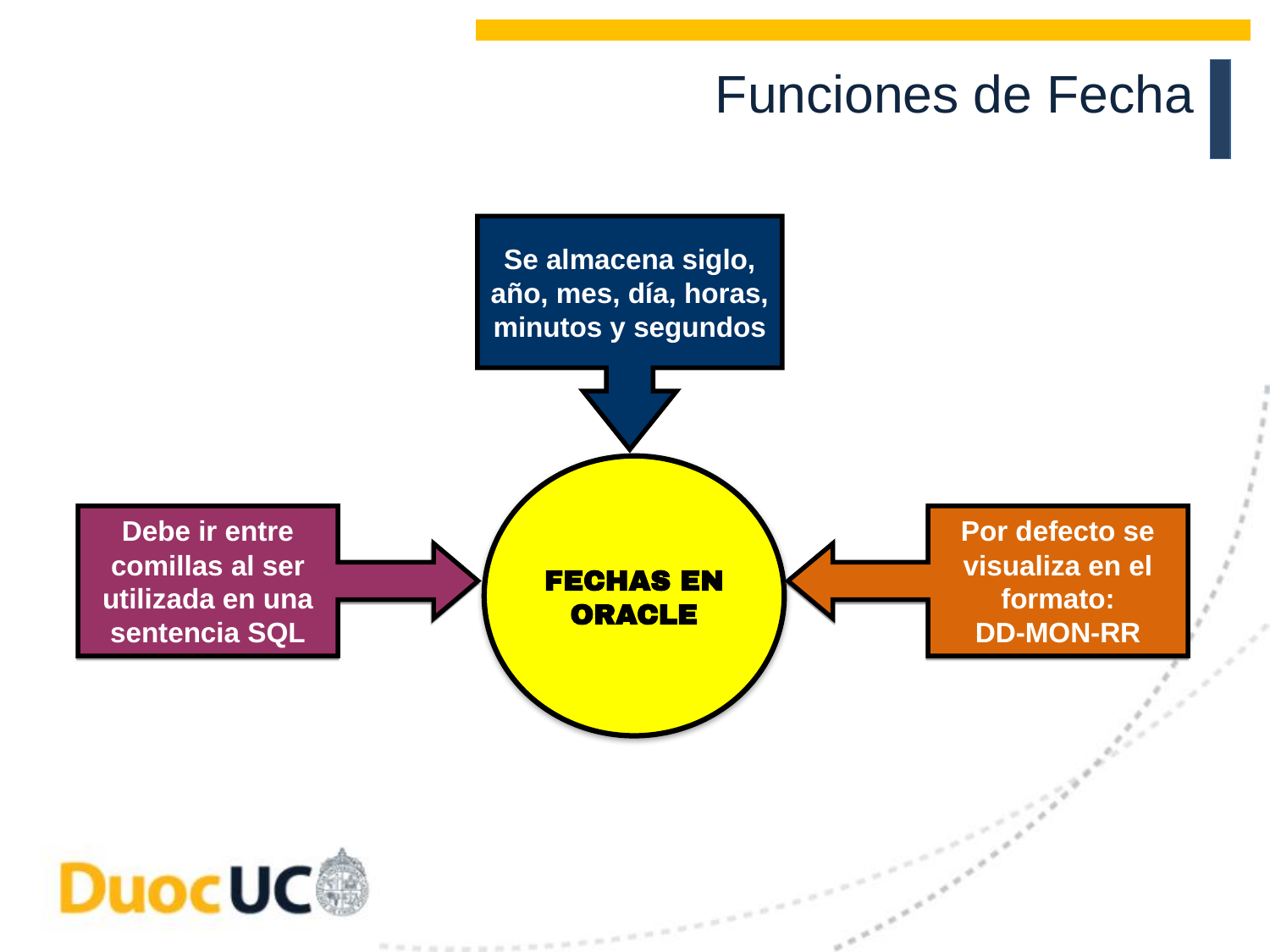

Funciones de Fecha
Se almacena siglo, año, mes, día, horas, minutos y segundos
FECHAS EN ORACLE
Debe ir entre comillas al ser utilizada en una sentencia SQL
Por defecto se visualiza en el formato:
DD-MON-RR